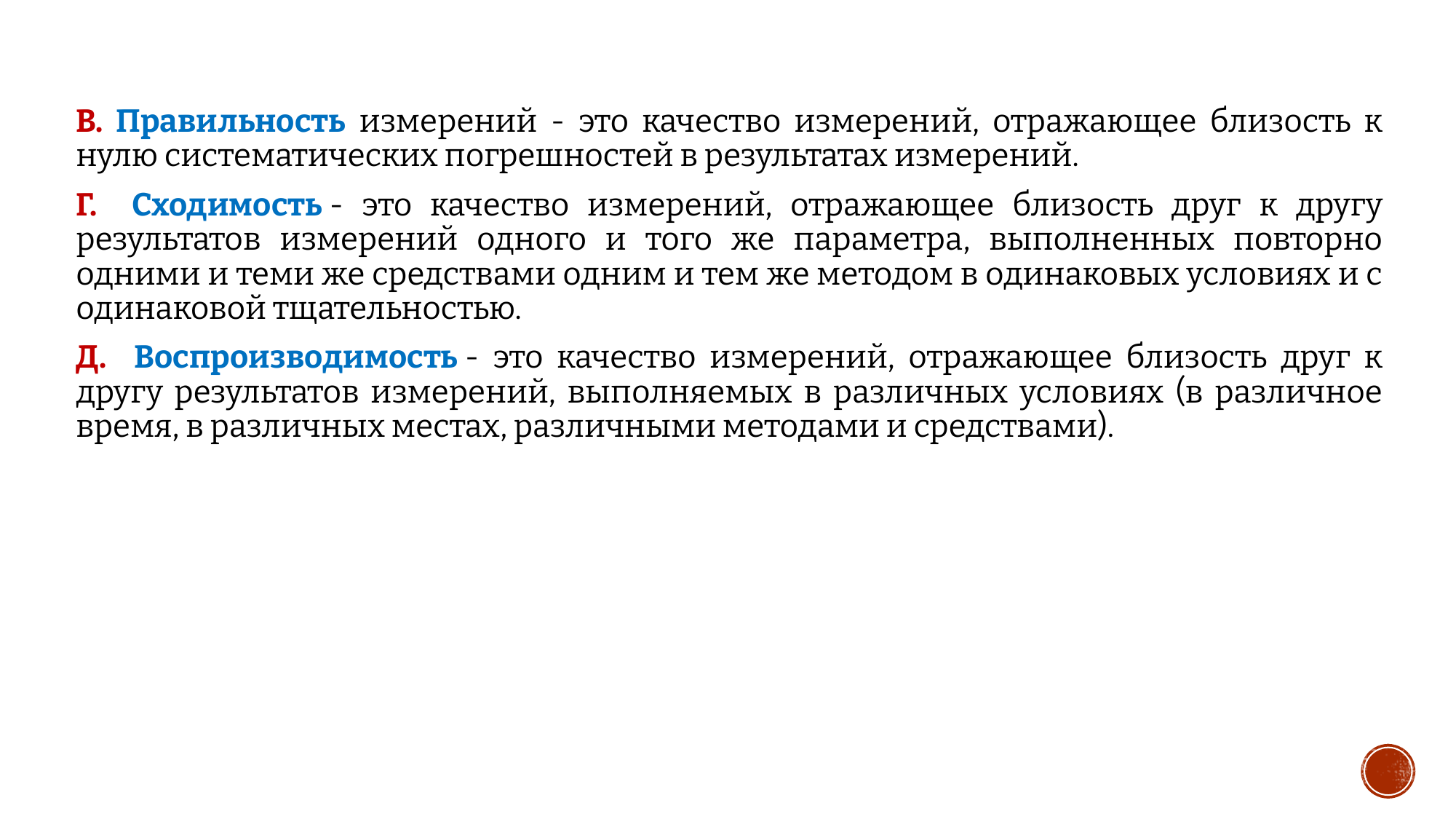

#

В. Правильность измерений - это качество измерений, отражающее близость к нулю систематических погрешностей в результатах измерений.
Г.  Сходимость - это качество измерений, отражающее близость друг к другу результатов измерений одного и того же параметра, выполненных повторно одними и теми же средствами одним и тем же методом в одинаковых условиях и с одинаковой тщательностью.
Д.  Воспроизводимость - это качество измерений, отражающее близость друг к другу результатов измерений, выполняемых в различных условиях (в различное время, в различных местах, различными методами и средствами).

В метрологии используется понятие "класс точности" прибора или меры. Класс точности средства измерений (ГОСТ 8.401-80) является обобщенной характеристикой средства намерений, определяемой пределами основных и дополнительных погрешностей, а также другими свойствами, влияющими на точность, значения которых устанавливаются в стандартах на отдельные виды средств измерения.
Класс точности характеризует свойства средства измерения, но не является показателем точности выполненных измерений, поскольку при определении погрешности измерения необходимо учитывать погрешности метода, настройки и др.
В зависимости от точности приборы разделяются на классы: первый, второй и т.д. Допускаемые погрешности для разных типов приборов регламентируются государственными стандартами.